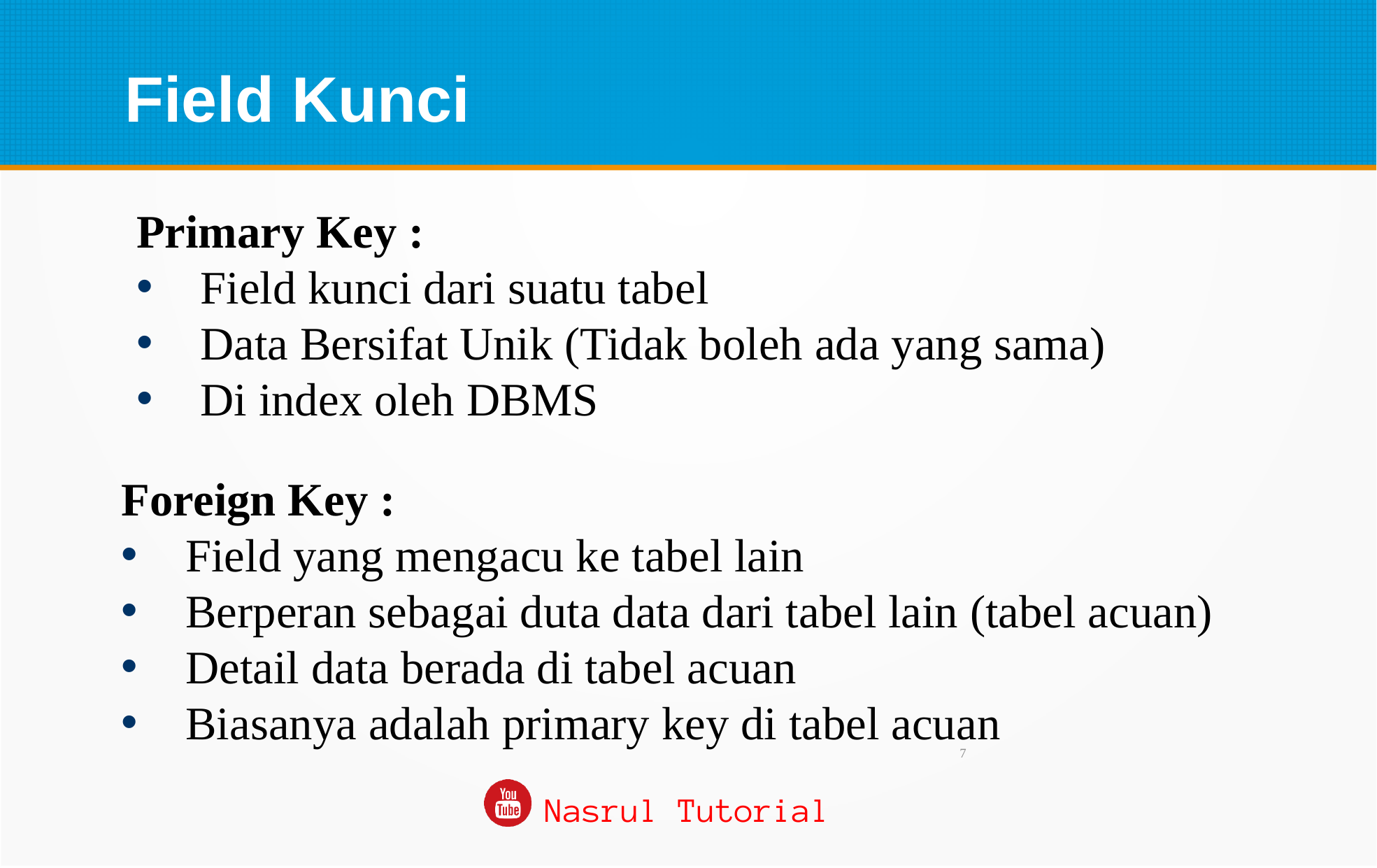

# Field Kunci
Primary Key :
 Field kunci dari suatu tabel
 Data Bersifat Unik (Tidak boleh ada yang sama)‏
 Di index oleh DBMS
Foreign Key :
 Field yang mengacu ke tabel lain
 Berperan sebagai duta data dari tabel lain (tabel acuan)‏
 Detail data berada di tabel acuan
 Biasanya adalah primary key di tabel acuan
7